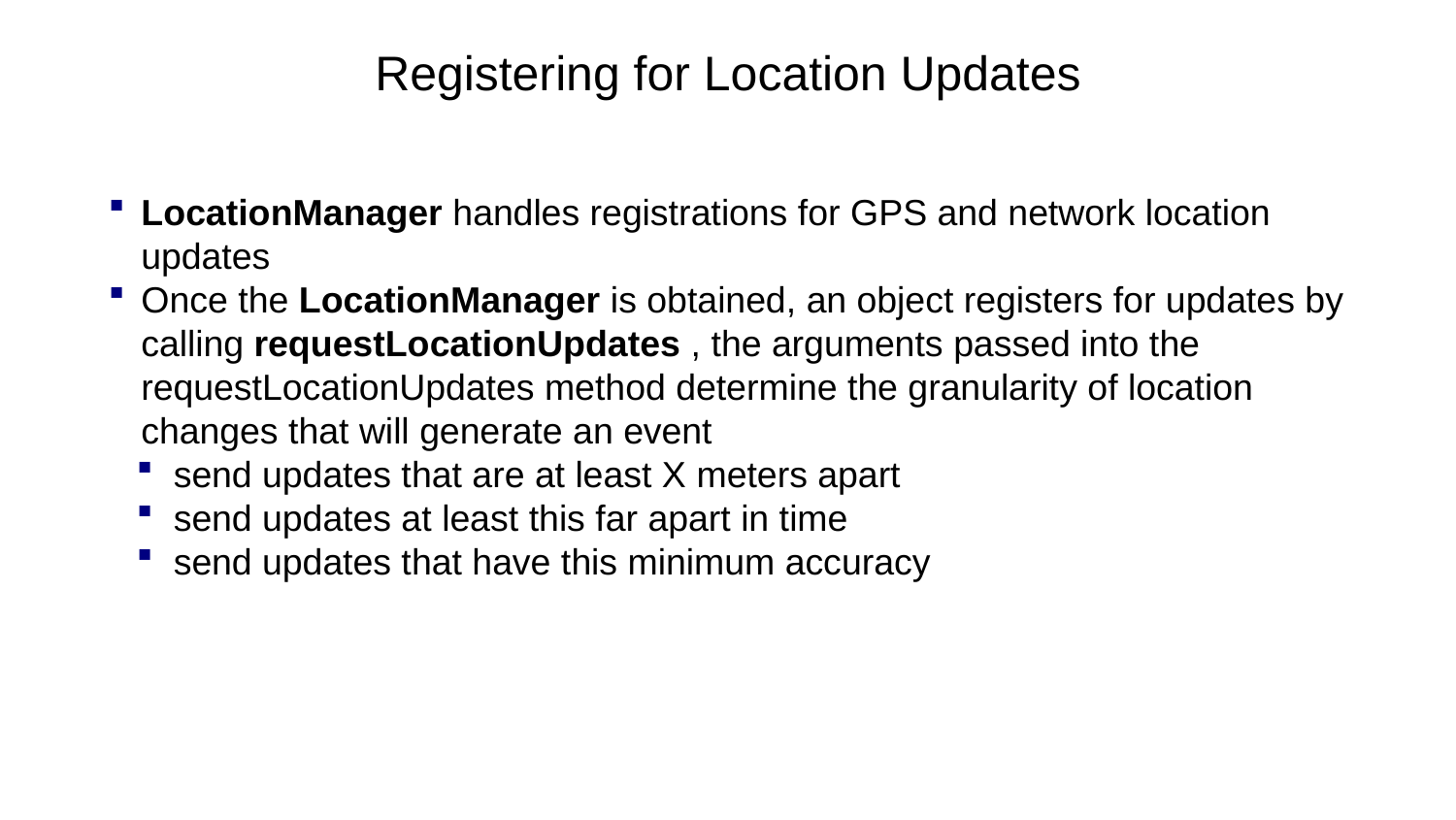

Registering for Location Updates
LocationManager handles registrations for GPS and network location updates
Once the LocationManager is obtained, an object registers for updates by calling requestLocationUpdates , the arguments passed into the requestLocationUpdates method determine the granularity of location changes that will generate an event
send updates that are at least X meters apart
send updates at least this far apart in time
send updates that have this minimum accuracy